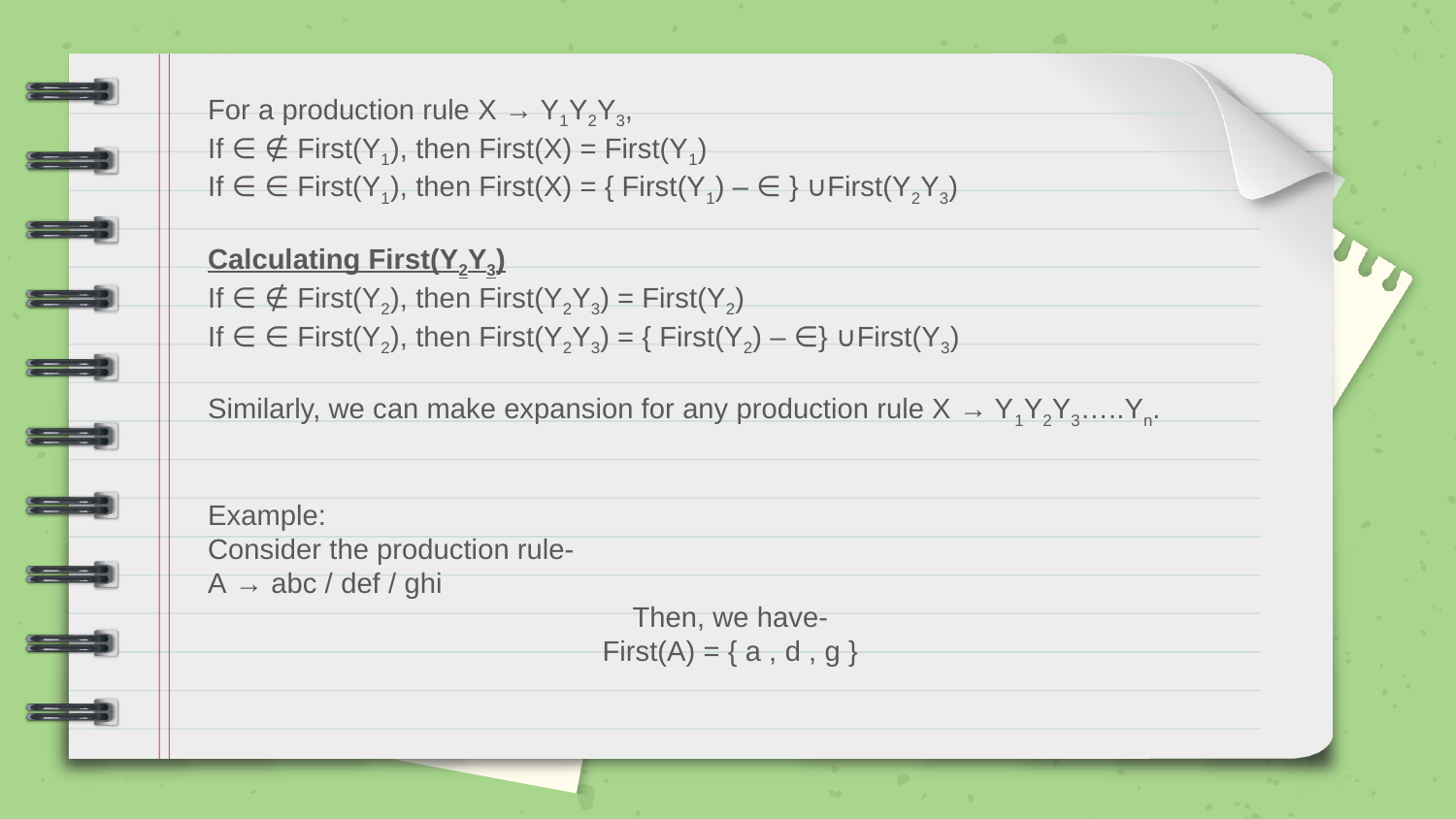

For a production rule X → Y1Y2Y3,
If ∈ ∉ First(Y1), then First(X) = First(Y1)
If ∈ ∈ First(Y1), then First(X) = { First(Y1) – ∈ } ∪First(Y2Y3)

Calculating First(Y2Y3)
If ∈ ∉ First(Y2), then First(Y2Y3) = First(Y2)
If ∈ ∈ First(Y2), then First(Y2Y3) = { First(Y2) – ∈} ∪First(Y3)

Similarly, we can make expansion for any production rule X → Y1Y2Y3…..Yn.

Example:
Consider the production rule-
A → abc / def / ghi
Then, we have-
First(A) = { a , d , g }